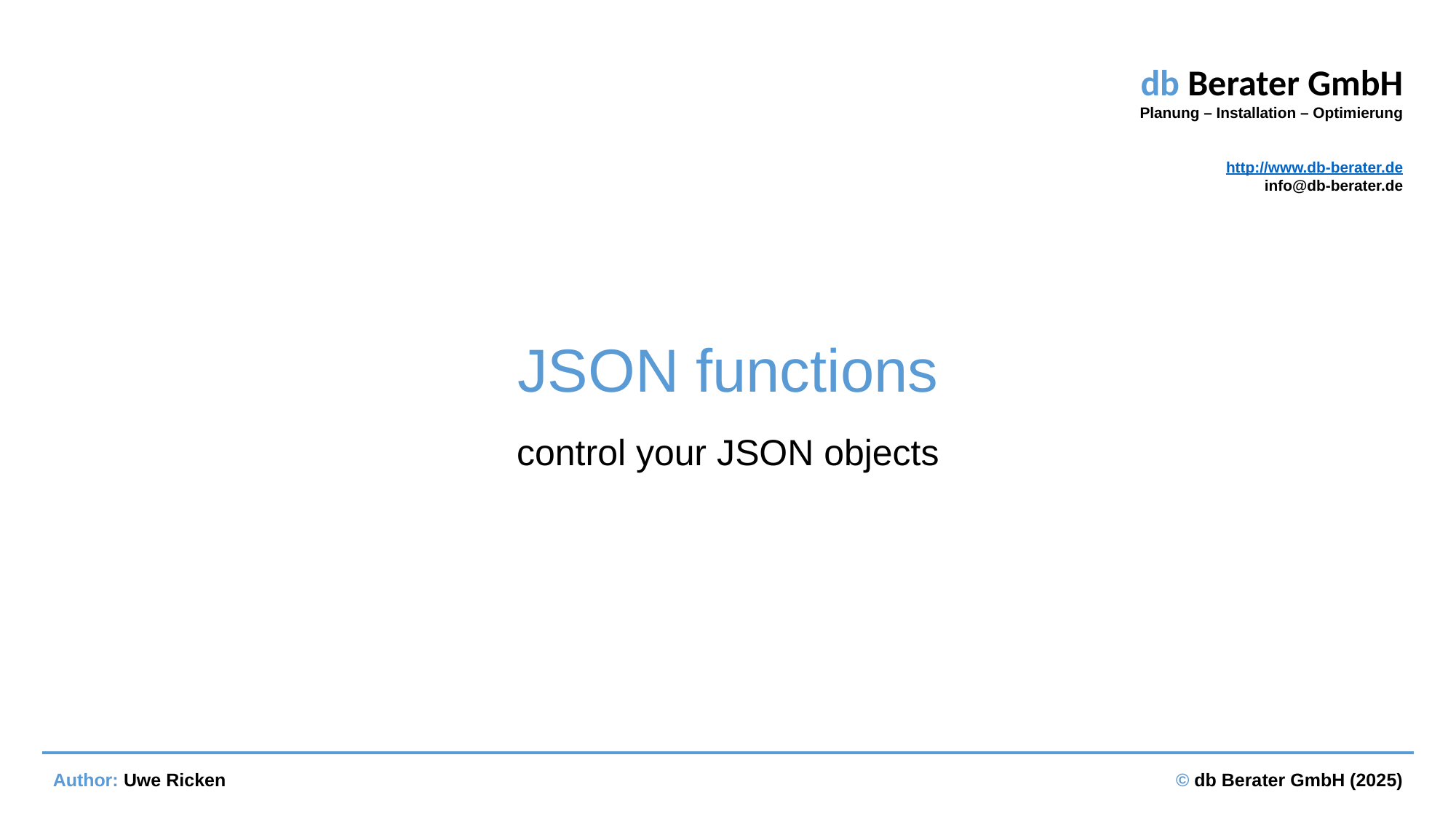

# JSON functions
control your JSON objects